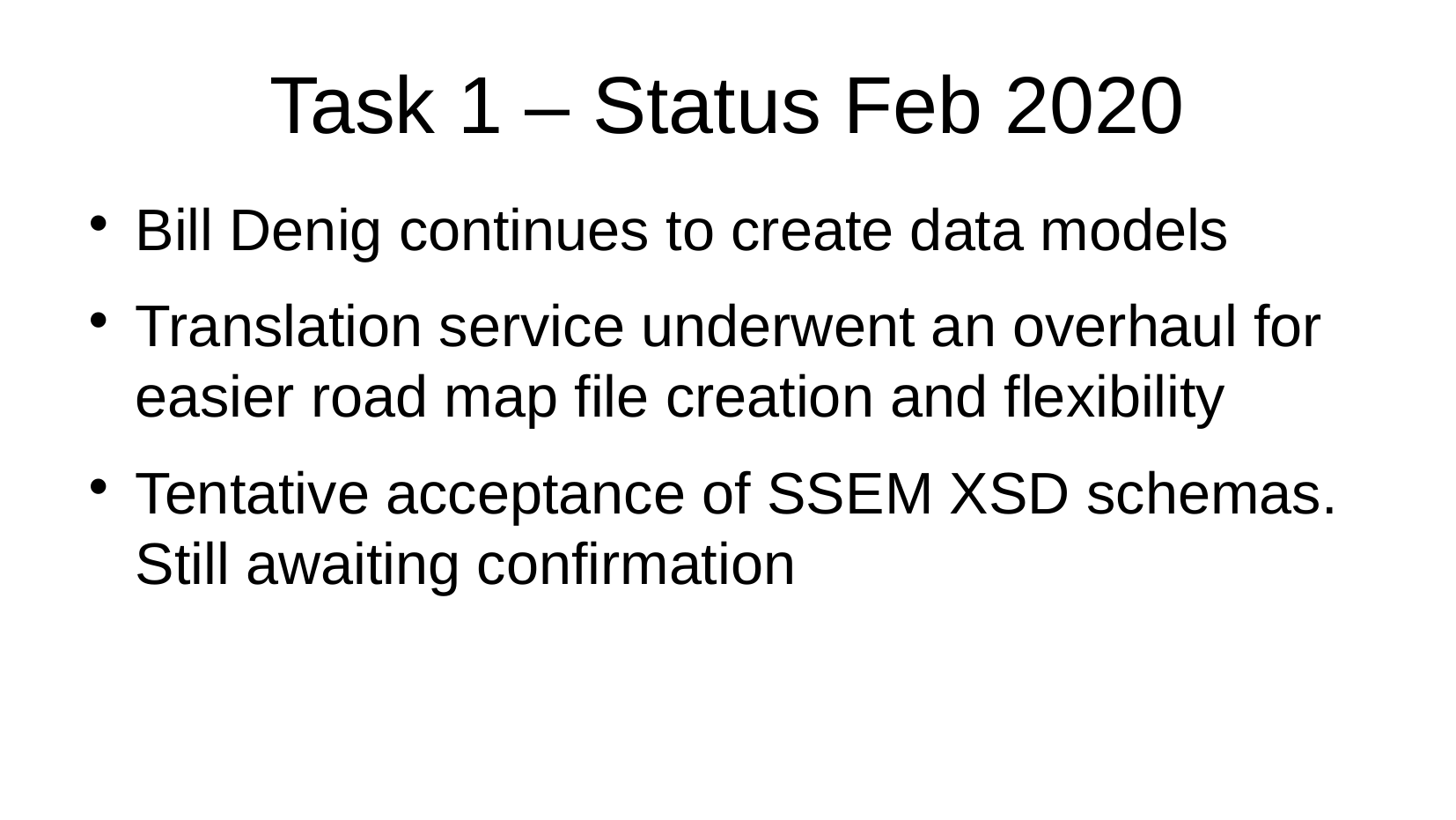

Task 1 – Status Feb 2020
Bill Denig continues to create data models
Translation service underwent an overhaul for easier road map file creation and flexibility
Tentative acceptance of SSEM XSD schemas. Still awaiting confirmation